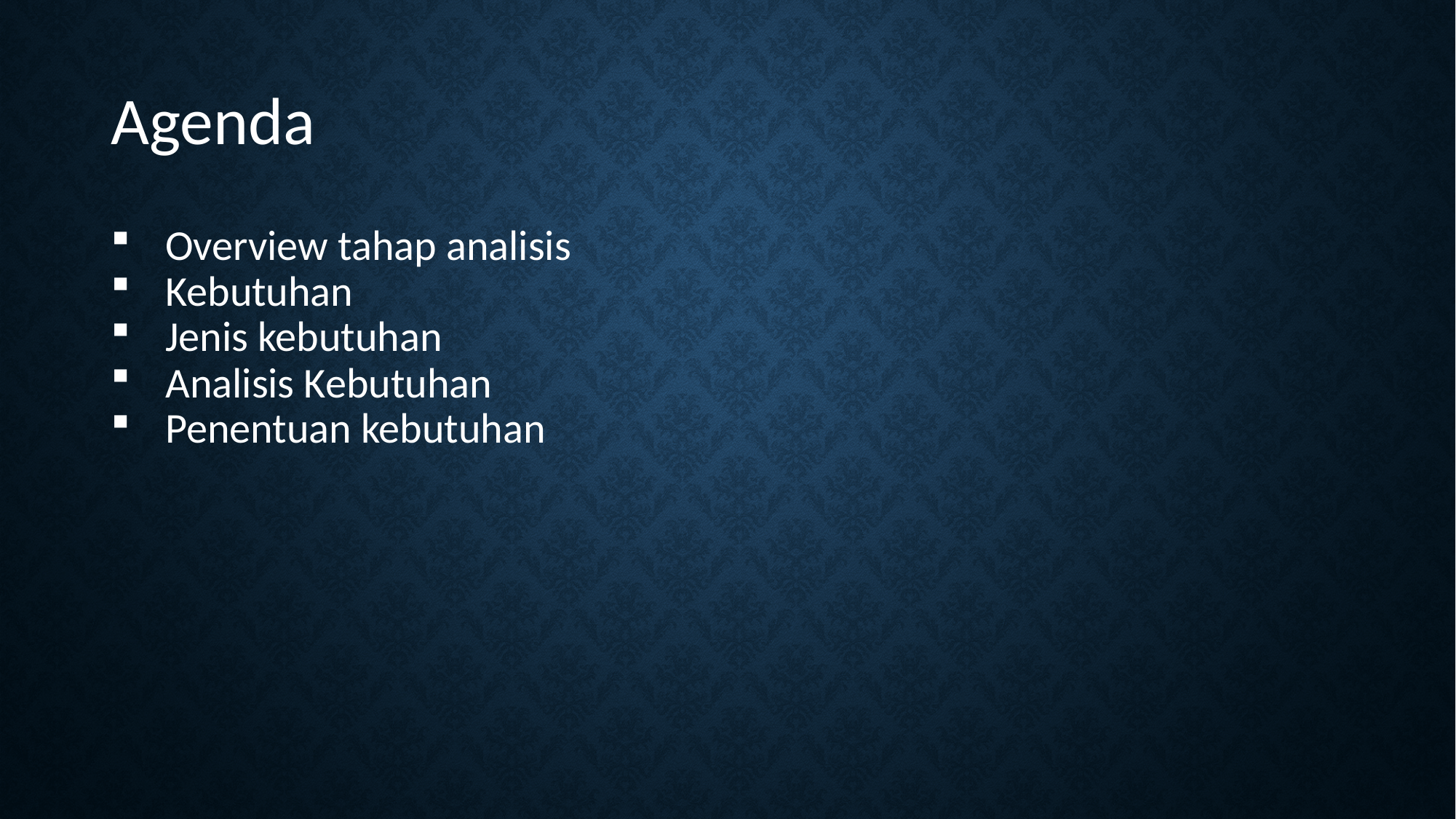

Agenda
Overview tahap analisis
Kebutuhan
Jenis kebutuhan
Analisis Kebutuhan
Penentuan kebutuhan